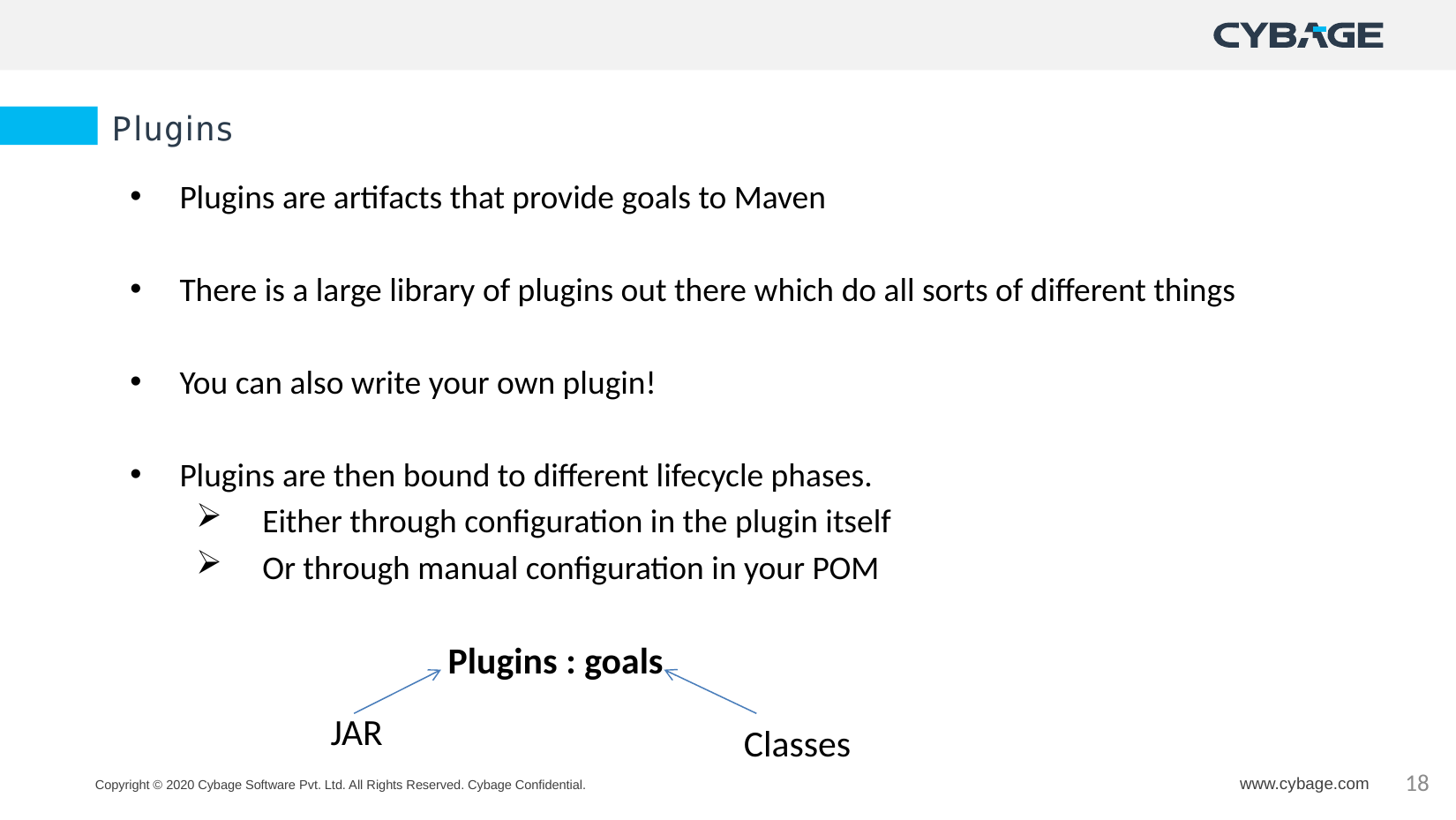

Plugins

Plugins are artifacts that provide goals to Maven

There is a large library of plugins out there which do all sorts of different things

You can also write your own plugin!

Plugins are then bound to different lifecycle phases.
Either through configuration in the plugin itself
Or through manual configuration in your POM

Plugins : goals
JAR
Classes
18